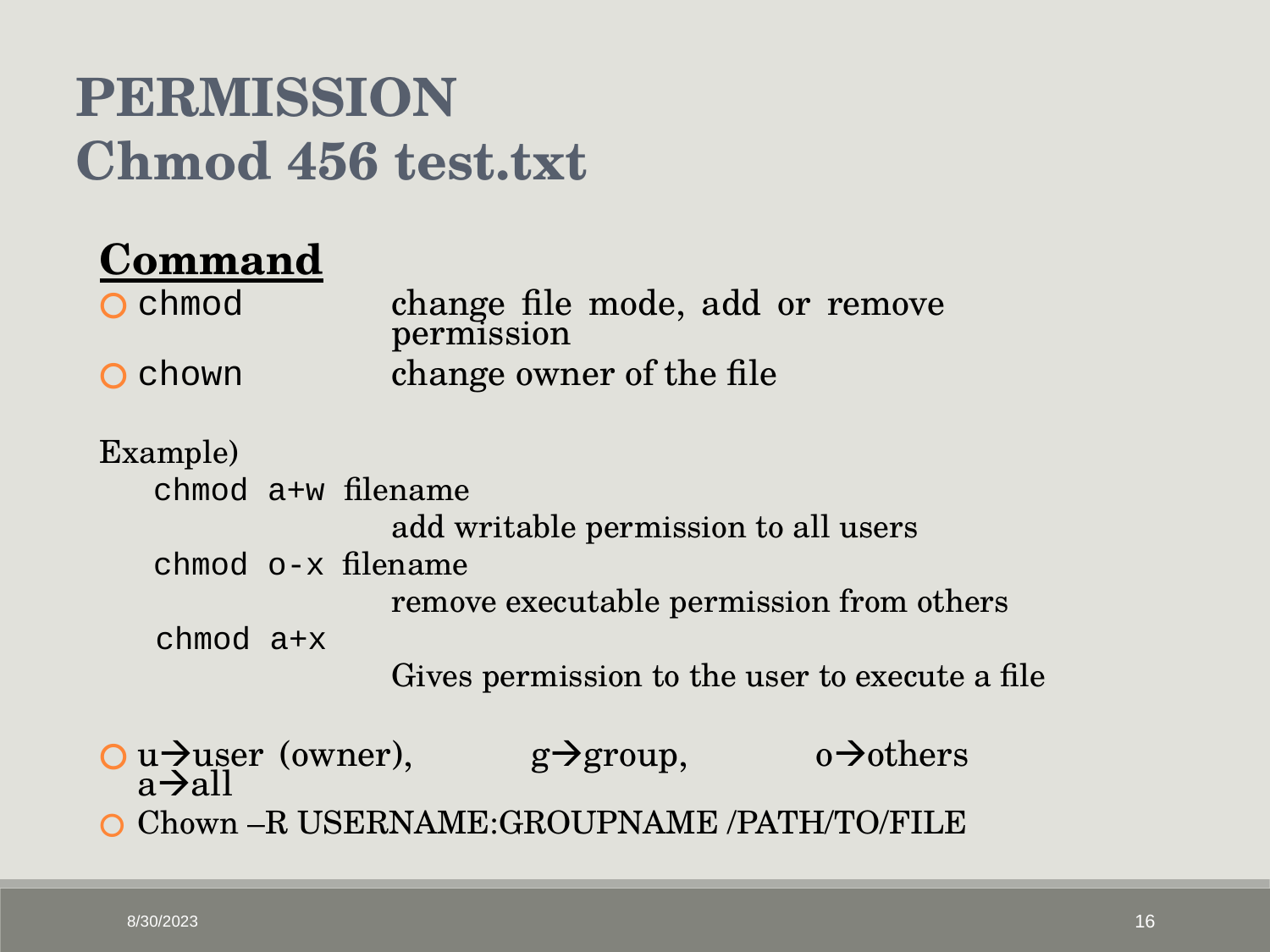

PERMISSION
Chmod 456 test.txt
Command
chmod		change file mode, add or remove 			permission
chown		change owner of the file

Example)‏
      chmod a+w filename
			add writable permission to all users
      chmod o-x  filename
			remove executable permission from others
	  chmod a+x
			Gives permission to the user to execute a file

u🡪user (owner), 	g🡪group,        o🡪others       a🡪all
Chown –R USERNAME:GROUPNAME /PATH/TO/FILE
8/30/2023
16